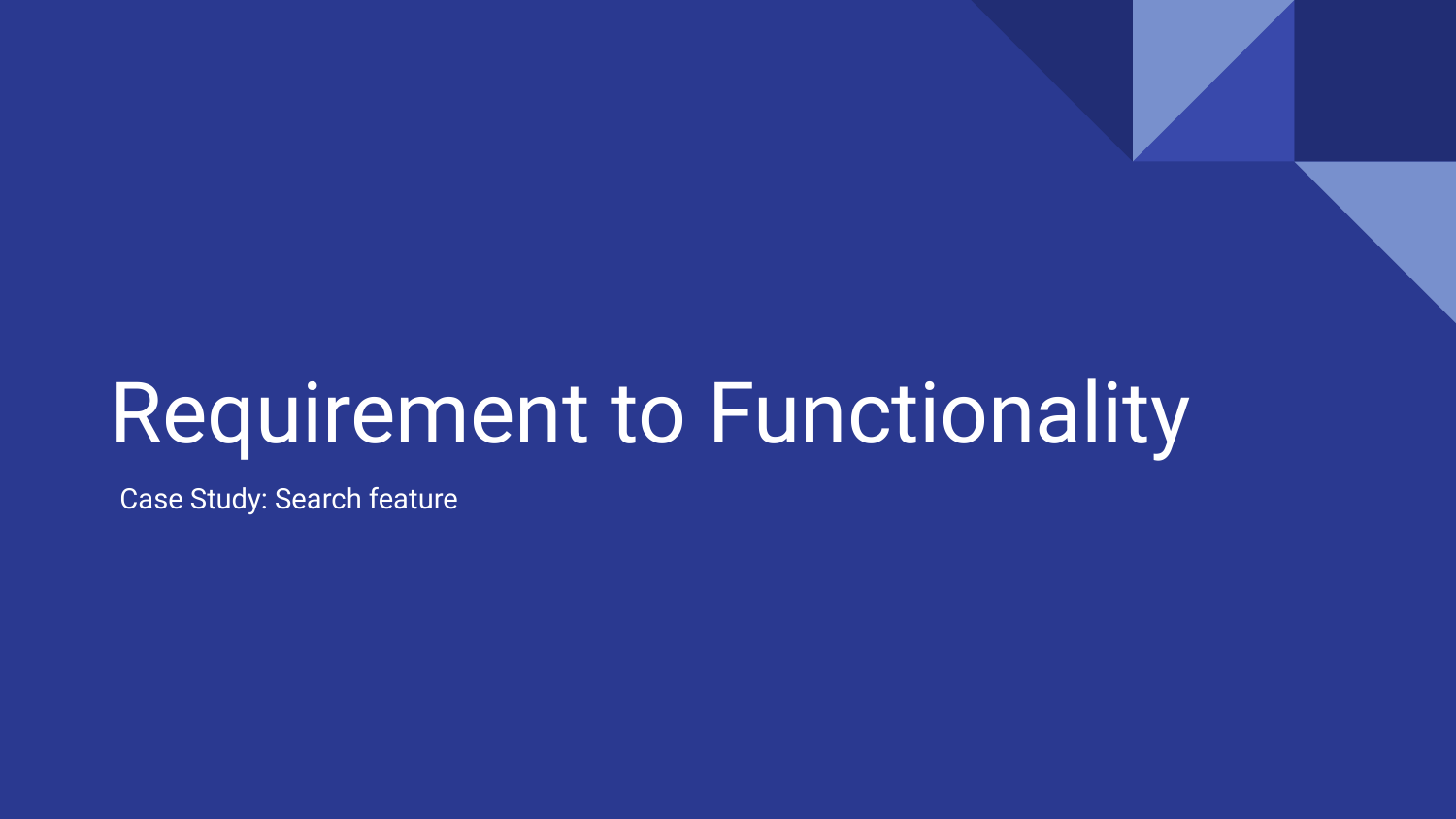

# Requirement to Functionality
Case Study: Search feature